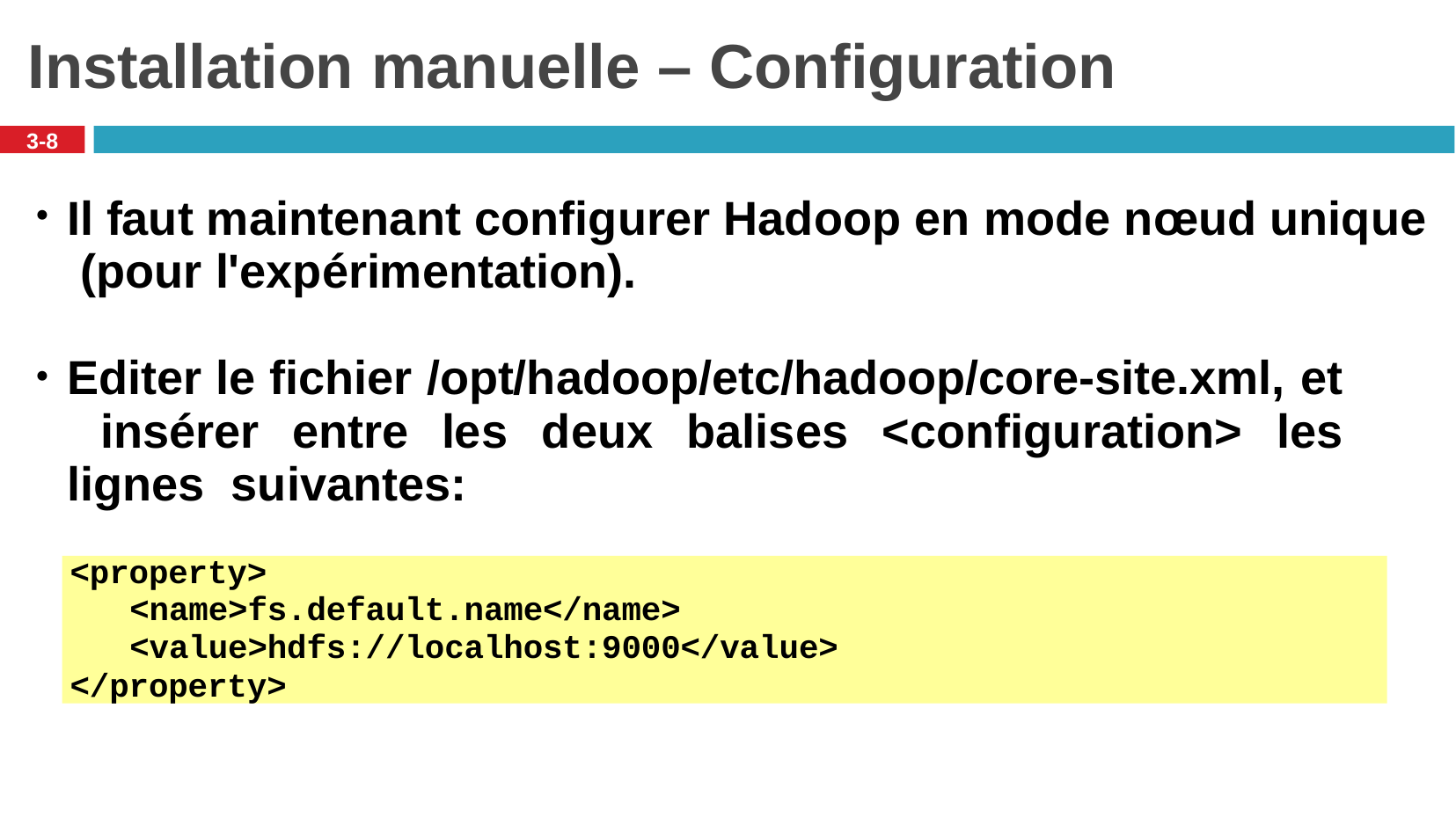

# Installation manuelle – Configuration
3-8
Il faut maintenant configurer Hadoop en mode nœud unique  (pour l'expérimentation).

Editer le fichier /opt/hadoop/etc/hadoop/core-site.xml, et  insérer entre les deux balises <configuration> les lignes  suivantes:
<property>
<name>fs.default.name</name>
<value>hdfs://localhost:9000</value>
</property>